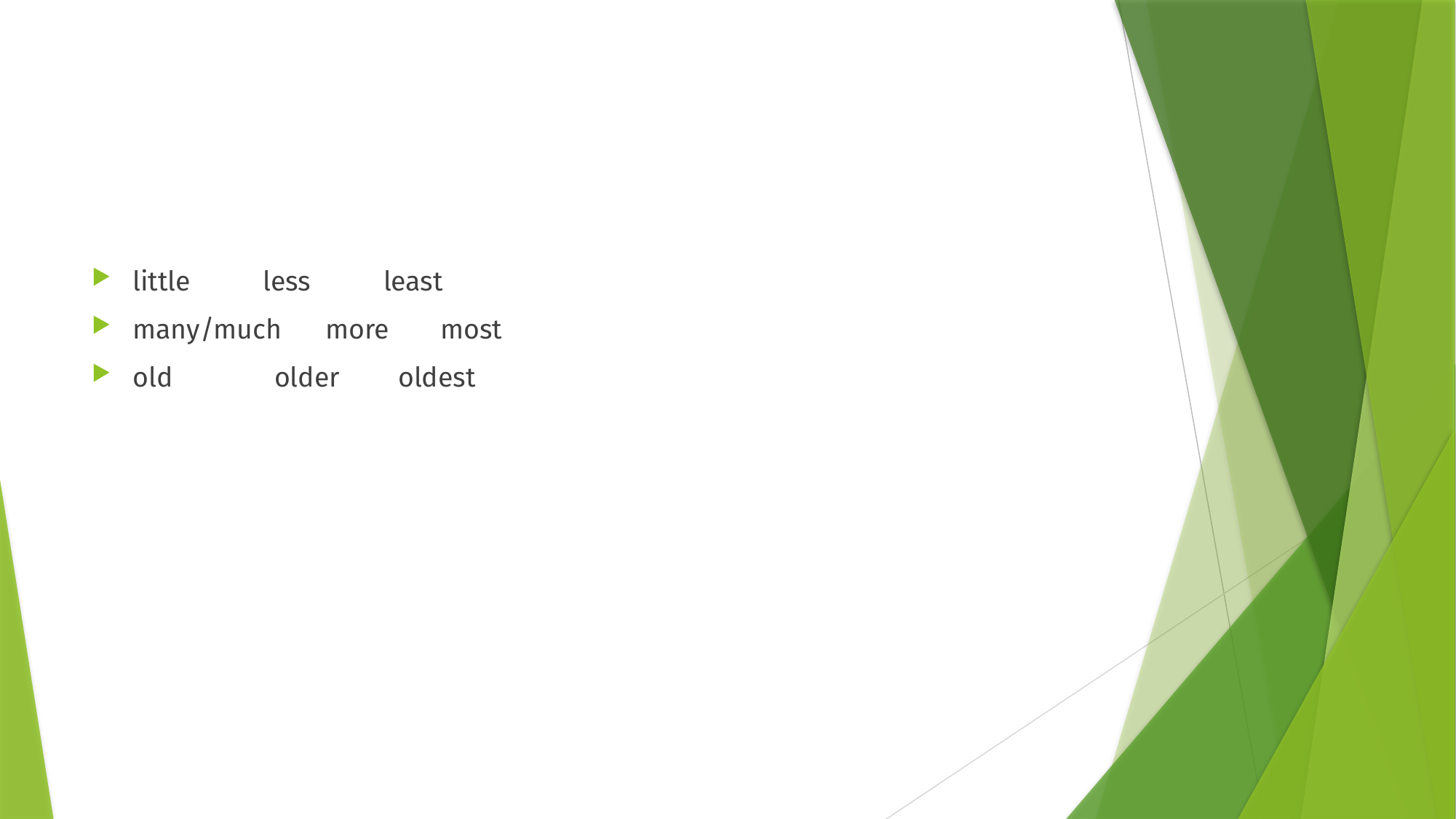

#
little          less          least
many/much      more       most
old              older        oldest